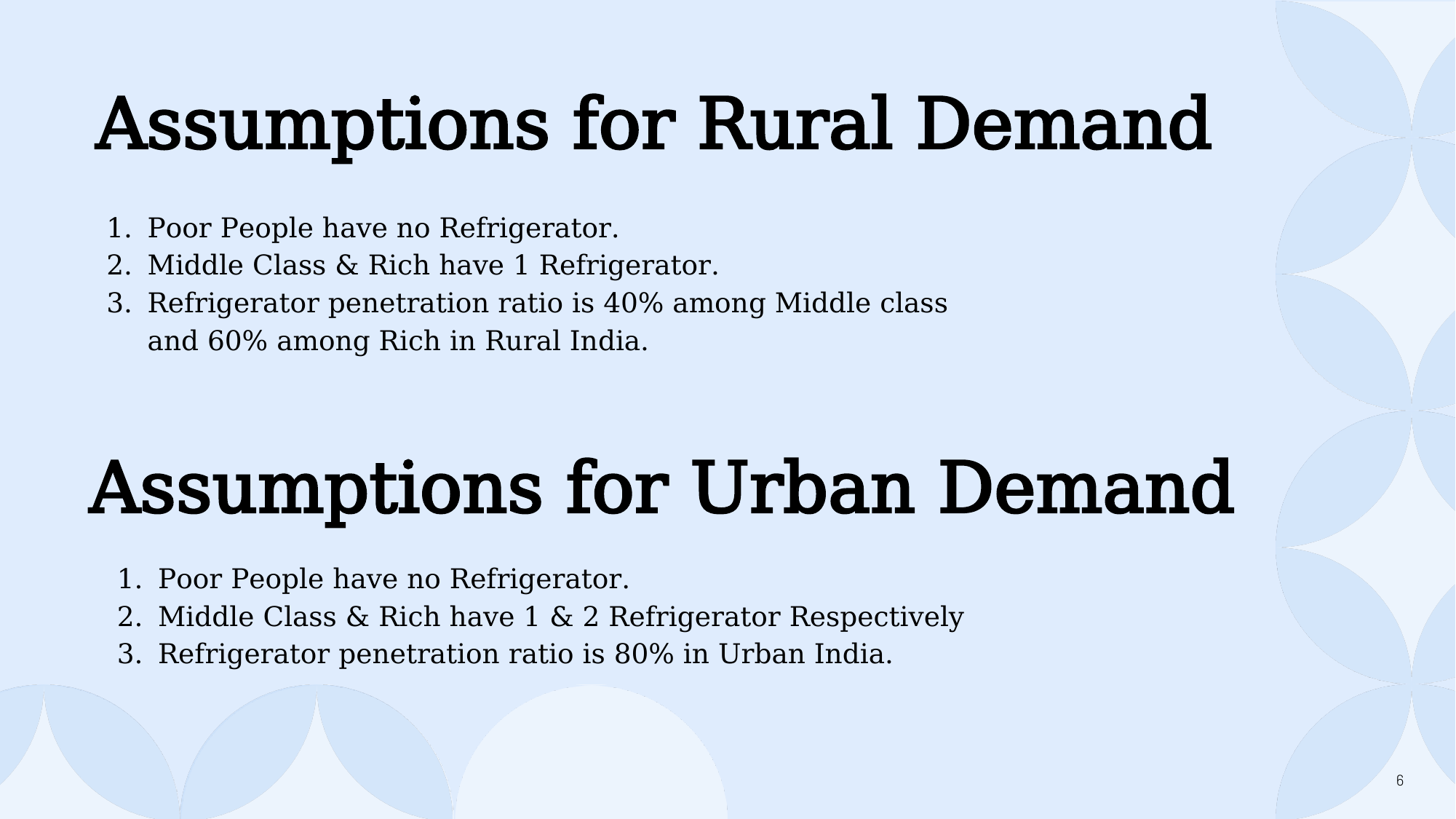

Assumptions for Rural Demand
Poor People have no Refrigerator.
Middle Class & Rich have 1 Refrigerator.
Refrigerator penetration ratio is 40% among Middle class and 60% among Rich in Rural India.
Assumptions for Urban Demand
Poor People have no Refrigerator.
Middle Class & Rich have 1 & 2 Refrigerator Respectively
Refrigerator penetration ratio is 80% in Urban India.
6